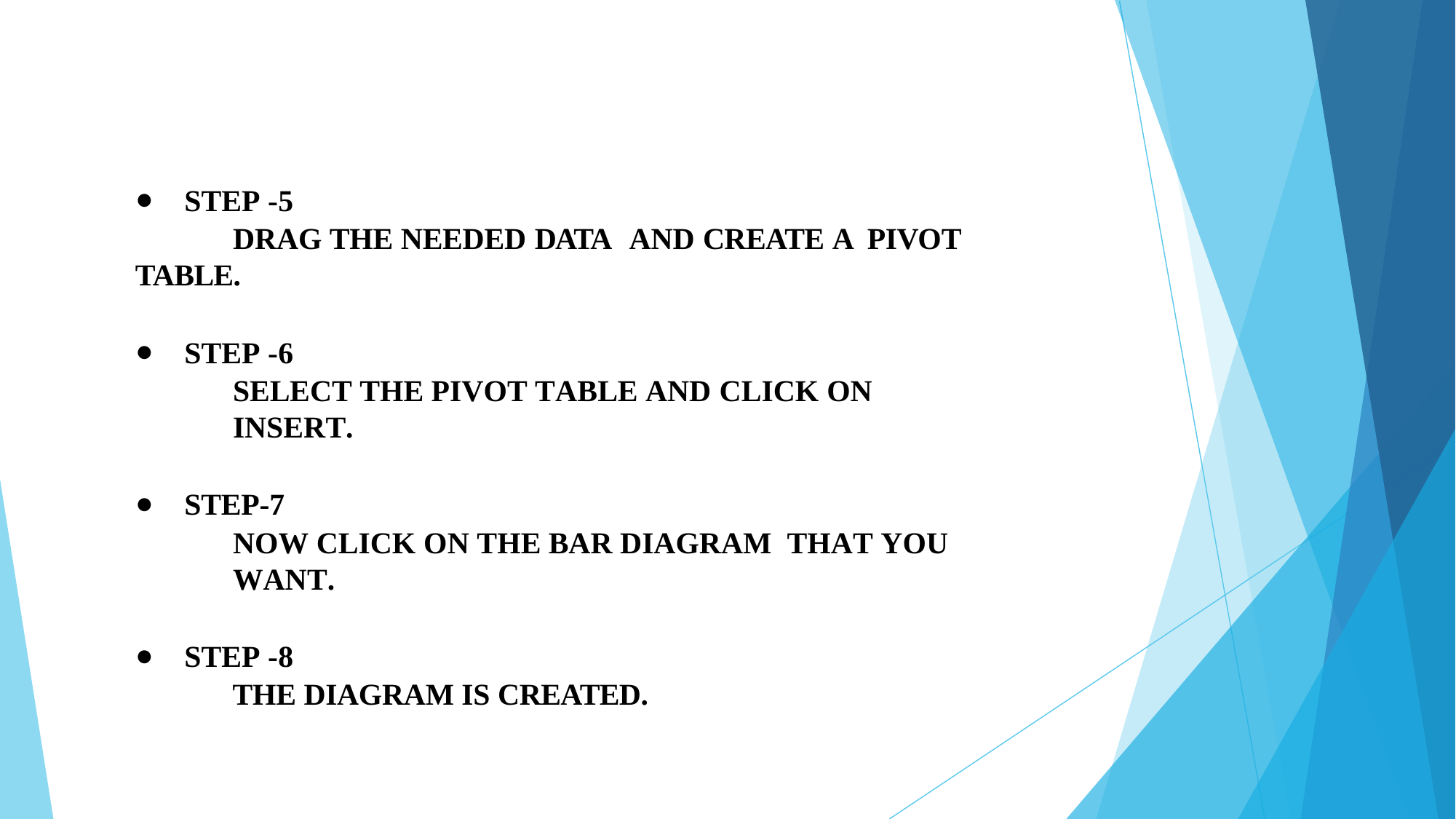

STEP -5
DRAG THE NEEDED DATA   AND CREATE A PIVOT
TABLE.

STEP -6
SELECT THE PIVOT TABLE AND CLICK ON  INSERT.

STEP-7
NOW CLICK ON THE BAR DIAGRAM  THAT YOU  WANT.

STEP -8
THE DIAGRAM IS CREATED.